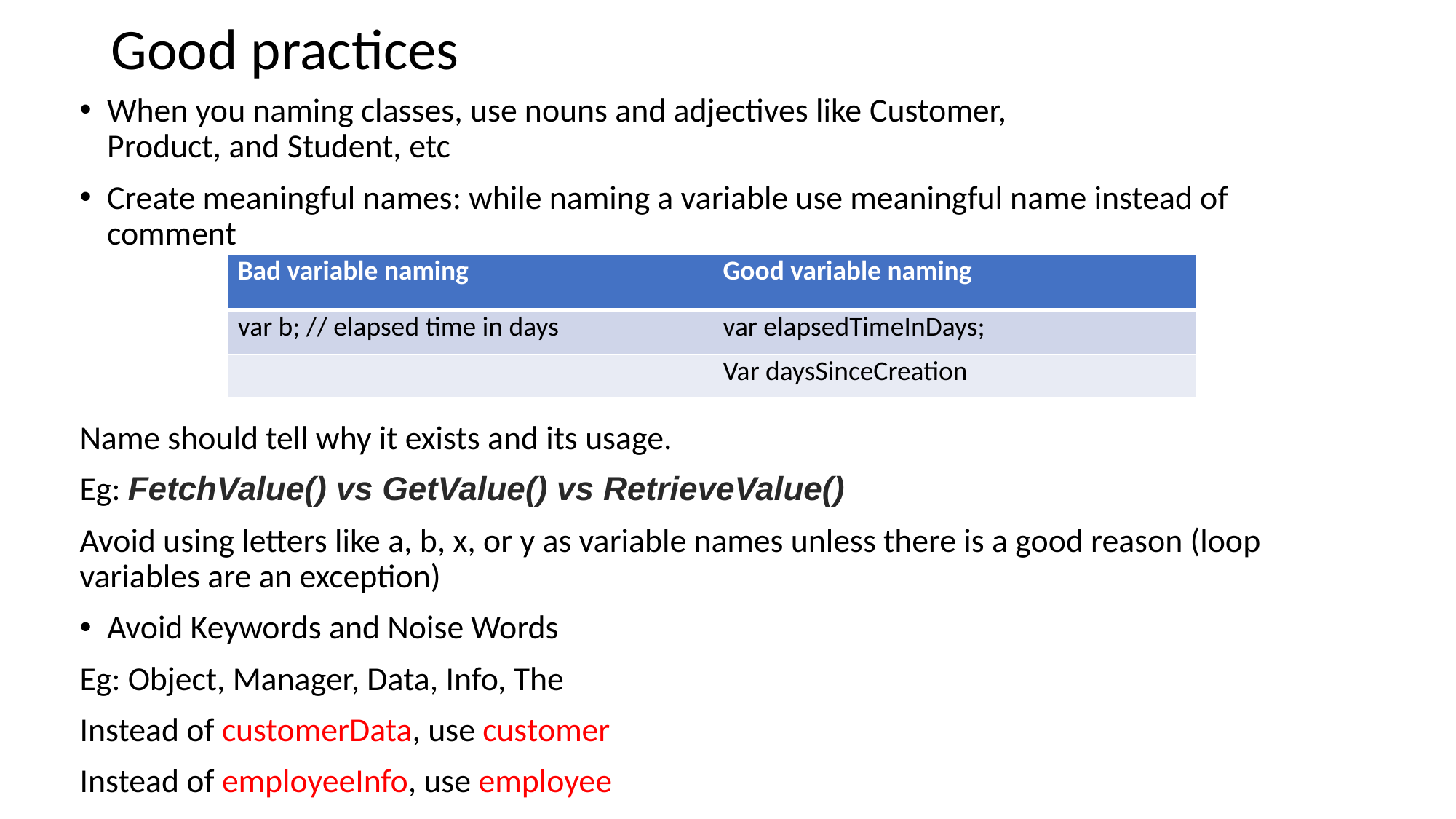

# Good practices
When you naming classes, use nouns and adjectives like Customer, Product, and Student, etc
Create meaningful names: while naming a variable use meaningful name instead of comment

Name should tell why it exists and its usage.
Eg: FetchValue() vs GetValue() vs RetrieveValue()
Avoid using letters like a, b, x, or y as variable names unless there is a good reason (loop variables are an exception)
Avoid Keywords and Noise Words
Eg: Object, Manager, Data, Info, The
Instead of customerData, use customer
Instead of employeeInfo, use employee

| Bad variable naming | Good variable naming |
| --- | --- |
| var b; // elapsed time in days | var elapsedTimeInDays; |
|  | Var daysSinceCreation |